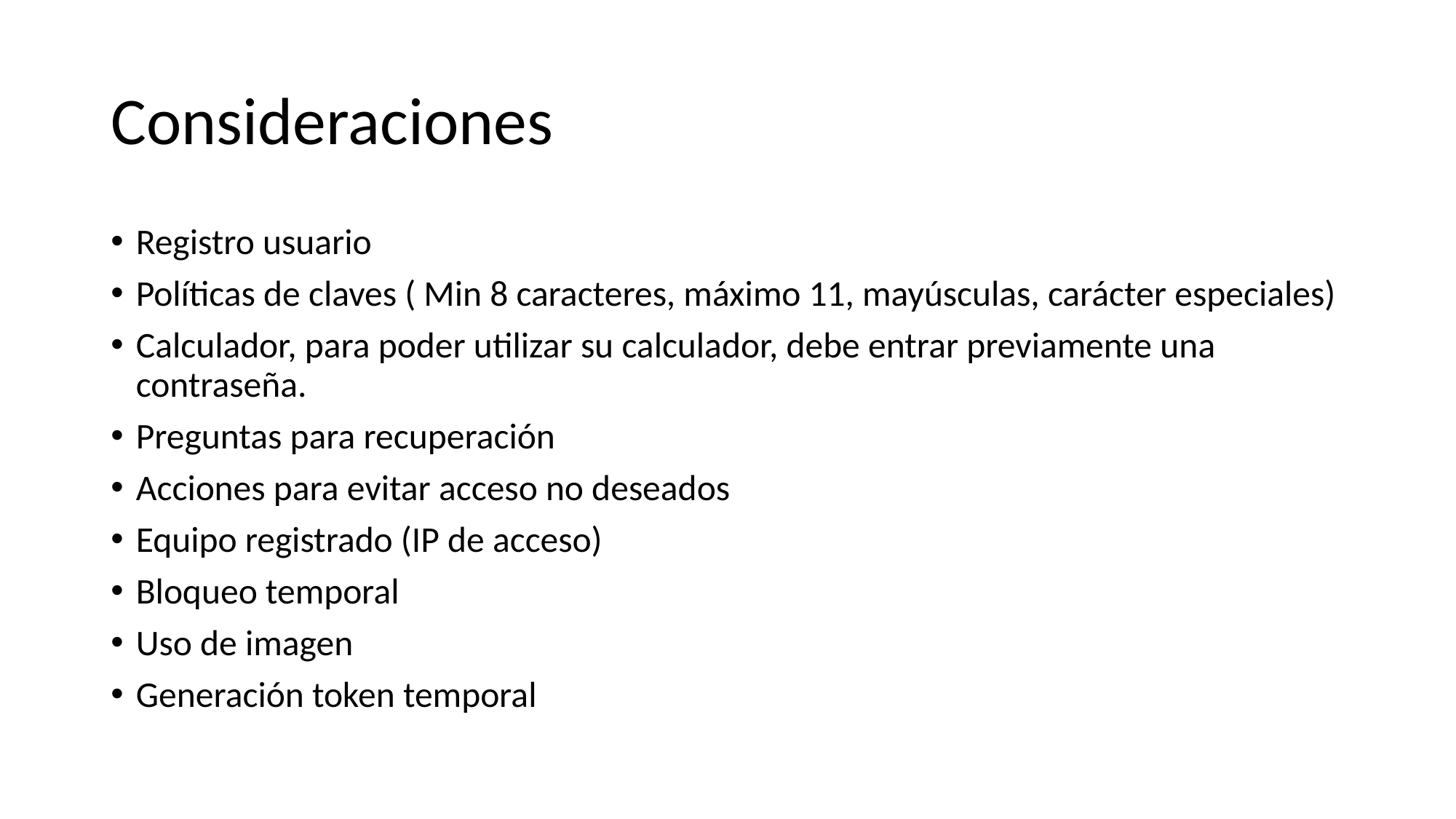

# Consideraciones
Registro usuario
Políticas de claves ( Min 8 caracteres, máximo 11, mayúsculas, carácter especiales)
Calculador, para poder utilizar su calculador, debe entrar previamente una contraseña.
Preguntas para recuperación
Acciones para evitar acceso no deseados
Equipo registrado (IP de acceso)
Bloqueo temporal
Uso de imagen
Generación token temporal